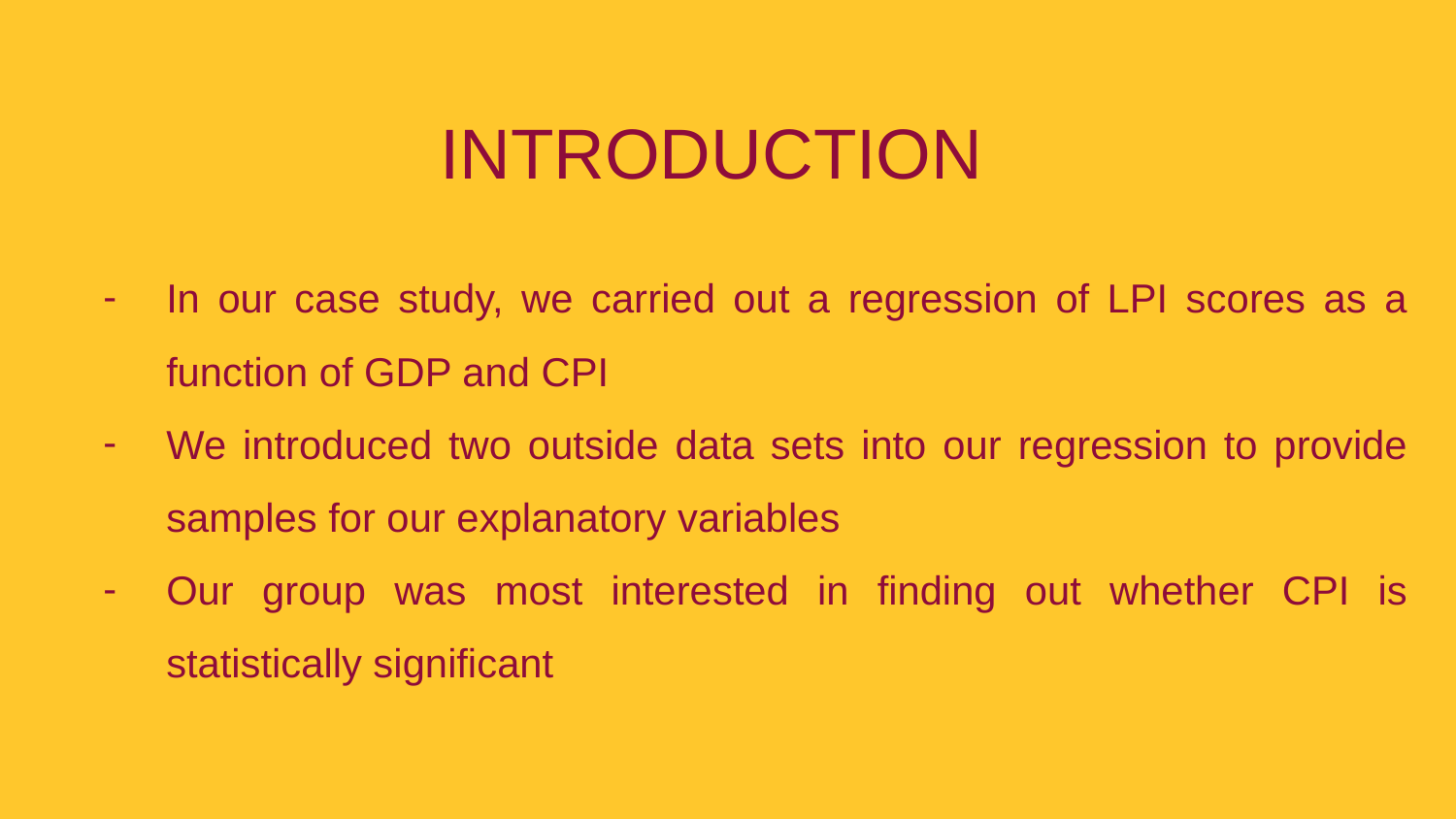

# INTRODUCTION
In our case study, we carried out a regression of LPI scores as a function of GDP and CPI
We introduced two outside data sets into our regression to provide samples for our explanatory variables
Our group was most interested in finding out whether CPI is statistically significant